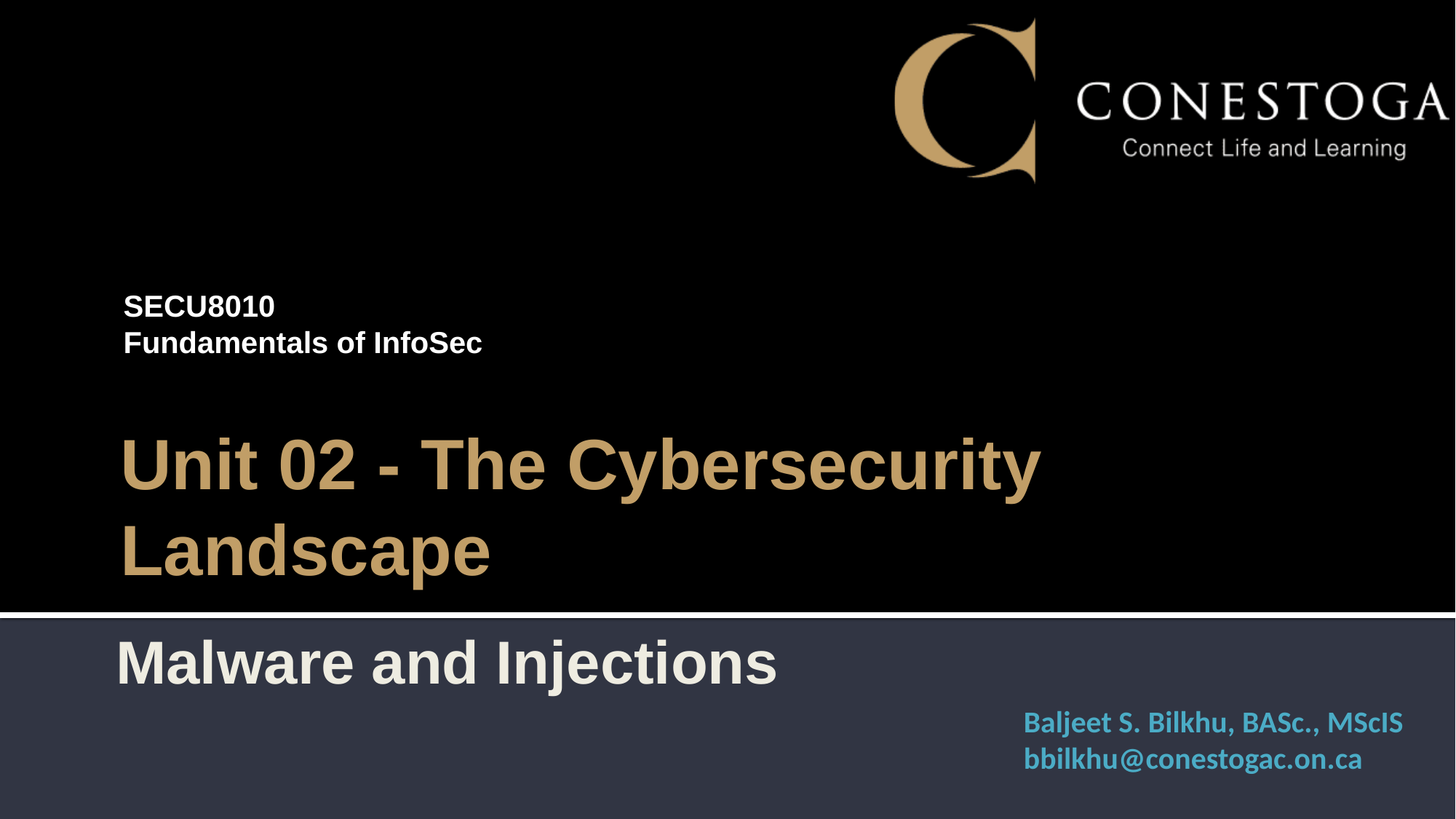

SECU8010
Fundamentals of InfoSec
Unit 02 - The Cybersecurity Landscape

Malware and Injections
Baljeet S. Bilkhu, BASc., MScIS
bbilkhu@conestogac.on.ca